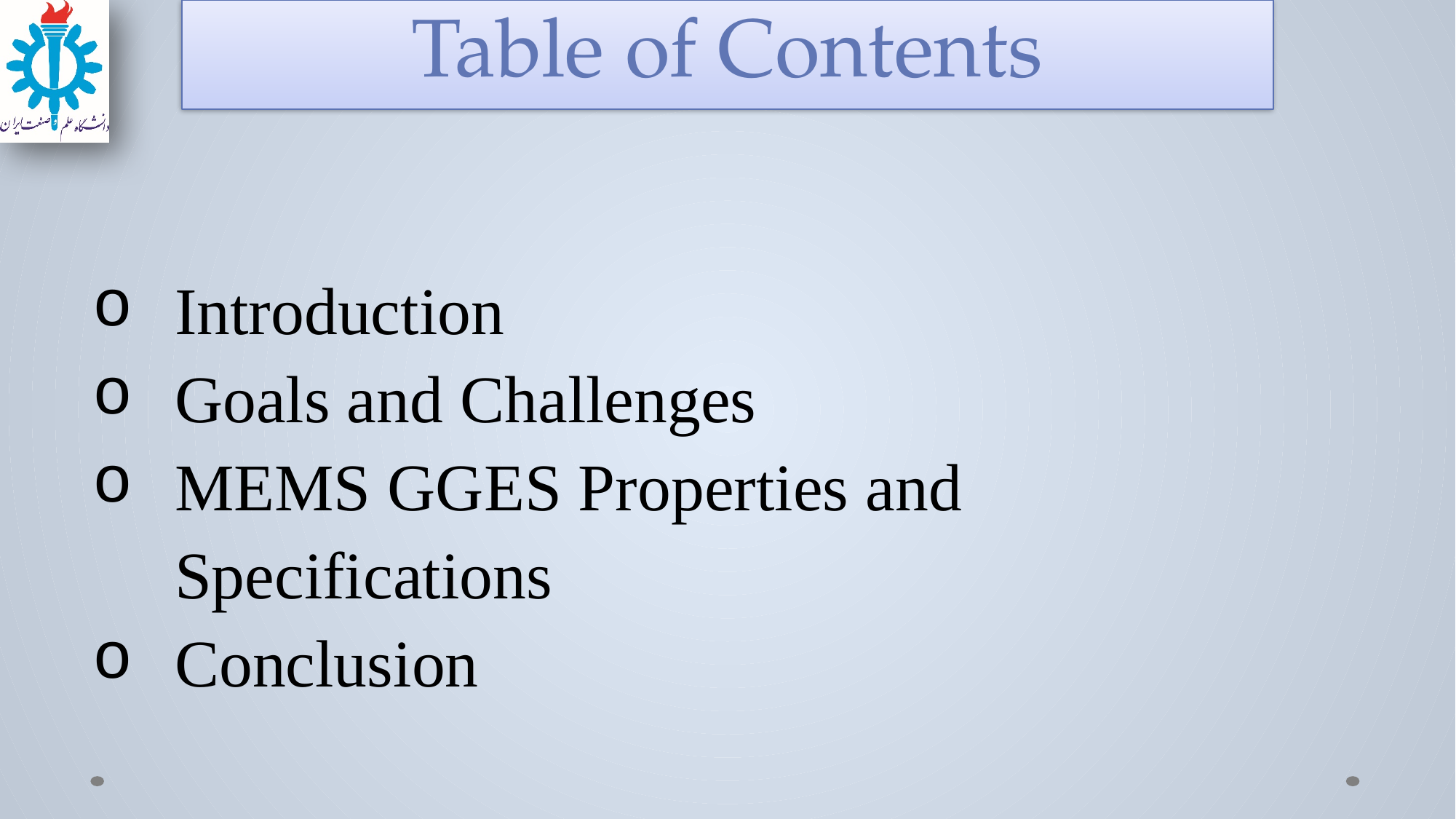

Table of Contents

Introduction
Goals and Challenges
MEMS GGES Properties and Specifications
Conclusion